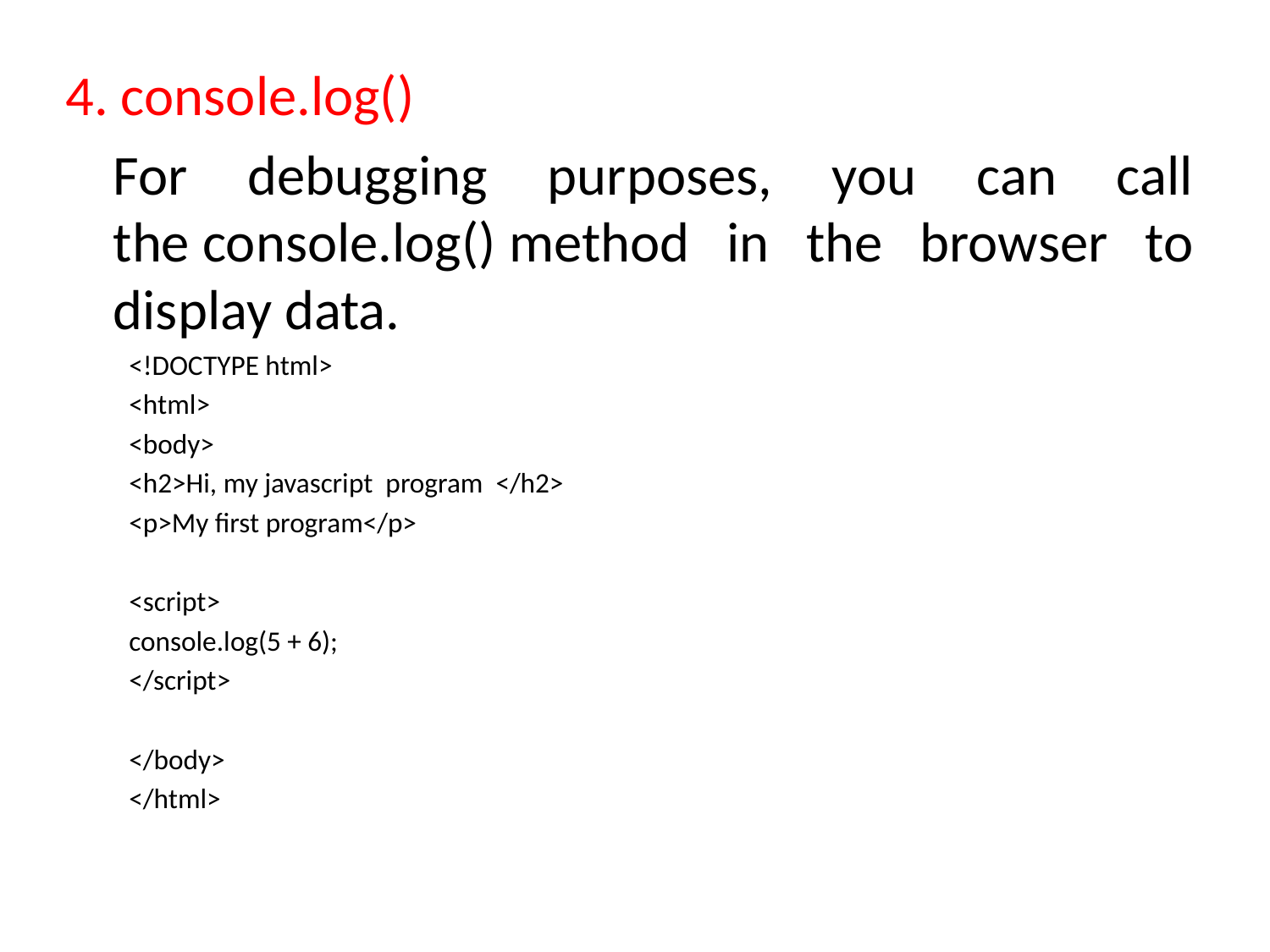

4. console.log()
	For debugging purposes, you can call the console.log() method in the browser to display data.
<!DOCTYPE html>
<html>
<body>
<h2>Hi, my javascript  program  </h2>
<p>My first program</p>

<script>
console.log(5 + 6);
</script>

</body>
</html>